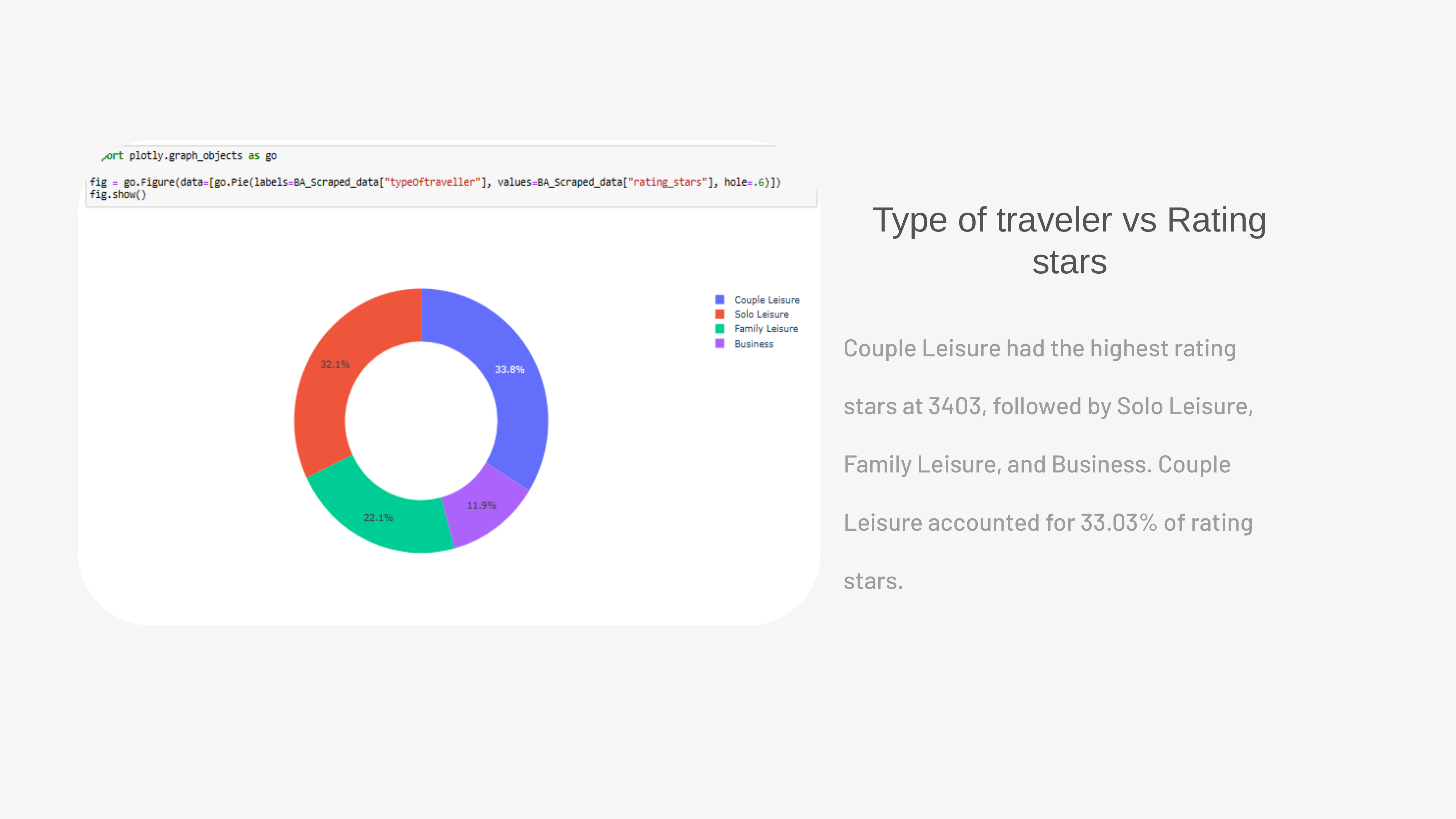

Type of traveler vs Rating stars
Couple Leisure had the highest rating stars at 3403, followed by Solo Leisure, Family Leisure, and Business. Couple Leisure accounted for 33.03% of rating stars.